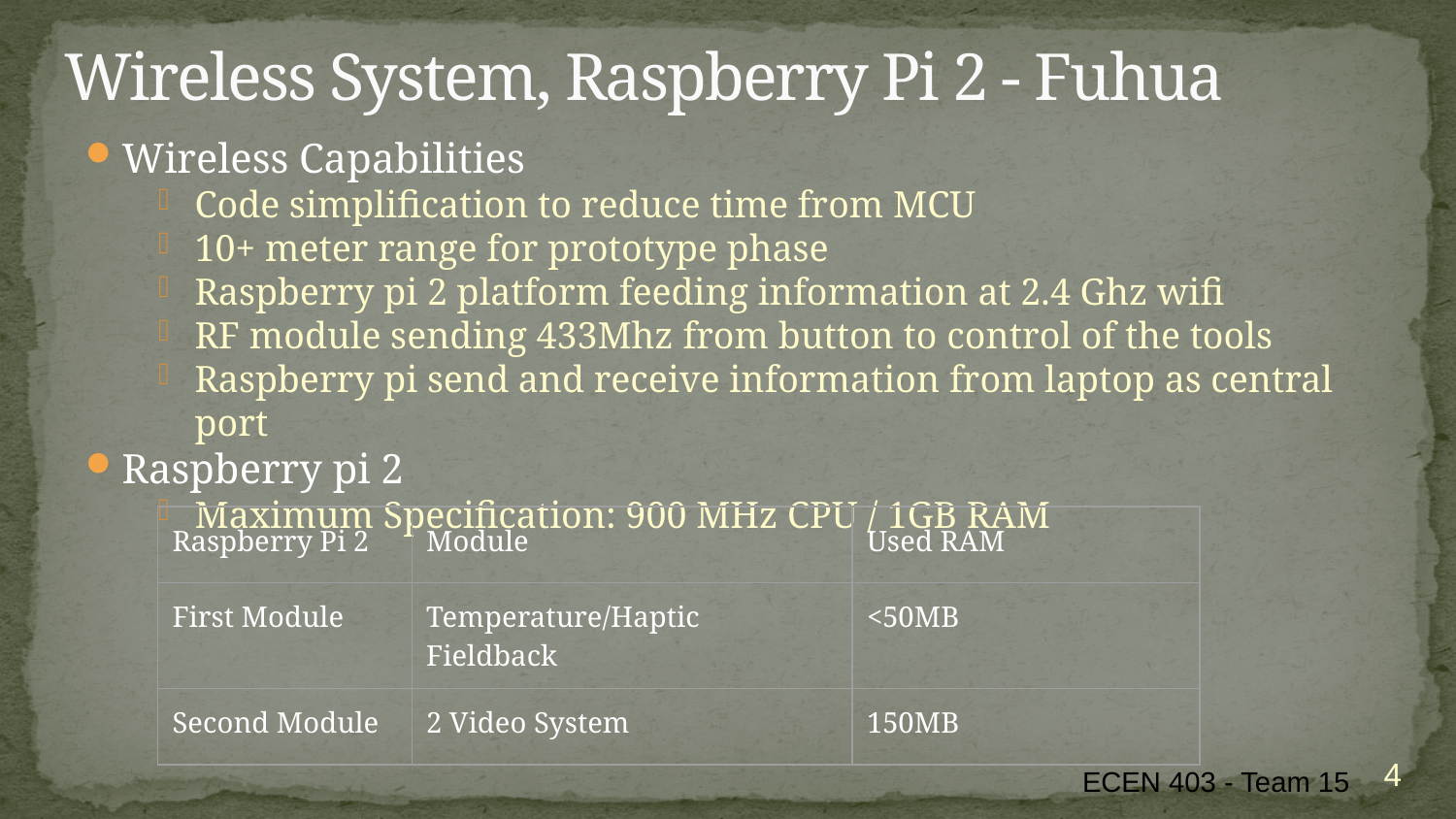

# Wireless System, Raspberry Pi 2 - Fuhua
Wireless Capabilities
Code simplification to reduce time from MCU
10+ meter range for prototype phase
Raspberry pi 2 platform feeding information at 2.4 Ghz wifi
RF module sending 433Mhz from button to control of the tools
Raspberry pi send and receive information from laptop as central port
Raspberry pi 2
Maximum Specification: 900 MHz CPU / 1GB RAM

| Raspberry Pi 2 | Module | Used RAM |
| --- | --- | --- |
| First Module | Temperature/Haptic Fieldback | <50MB |
| Second Module | 2 Video System | 150MB |
4
ECEN 403 - Team 15